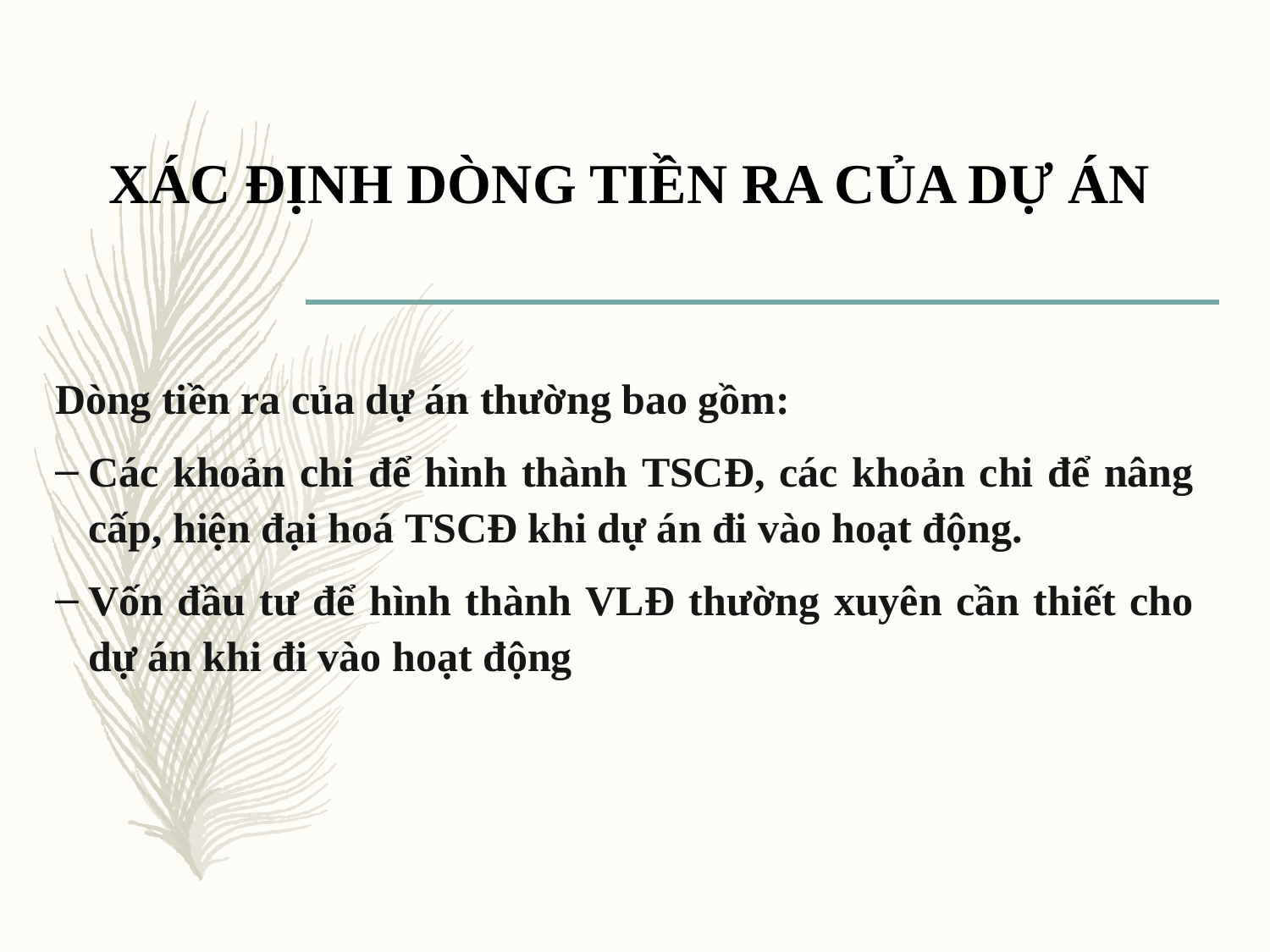

# XÁC ĐỊNH DÒNG TIỀN RA CỦA DỰ ÁN
Dòng tiền ra của dự án thường bao gồm:
Các khoản chi để hình thành TSCĐ, các khoản chi để nâng cấp, hiện đại hoá TSCĐ khi dự án đi vào hoạt động.
Vốn đầu tư để hình thành VLĐ thường xuyên cần thiết cho dự án khi đi vào hoạt động